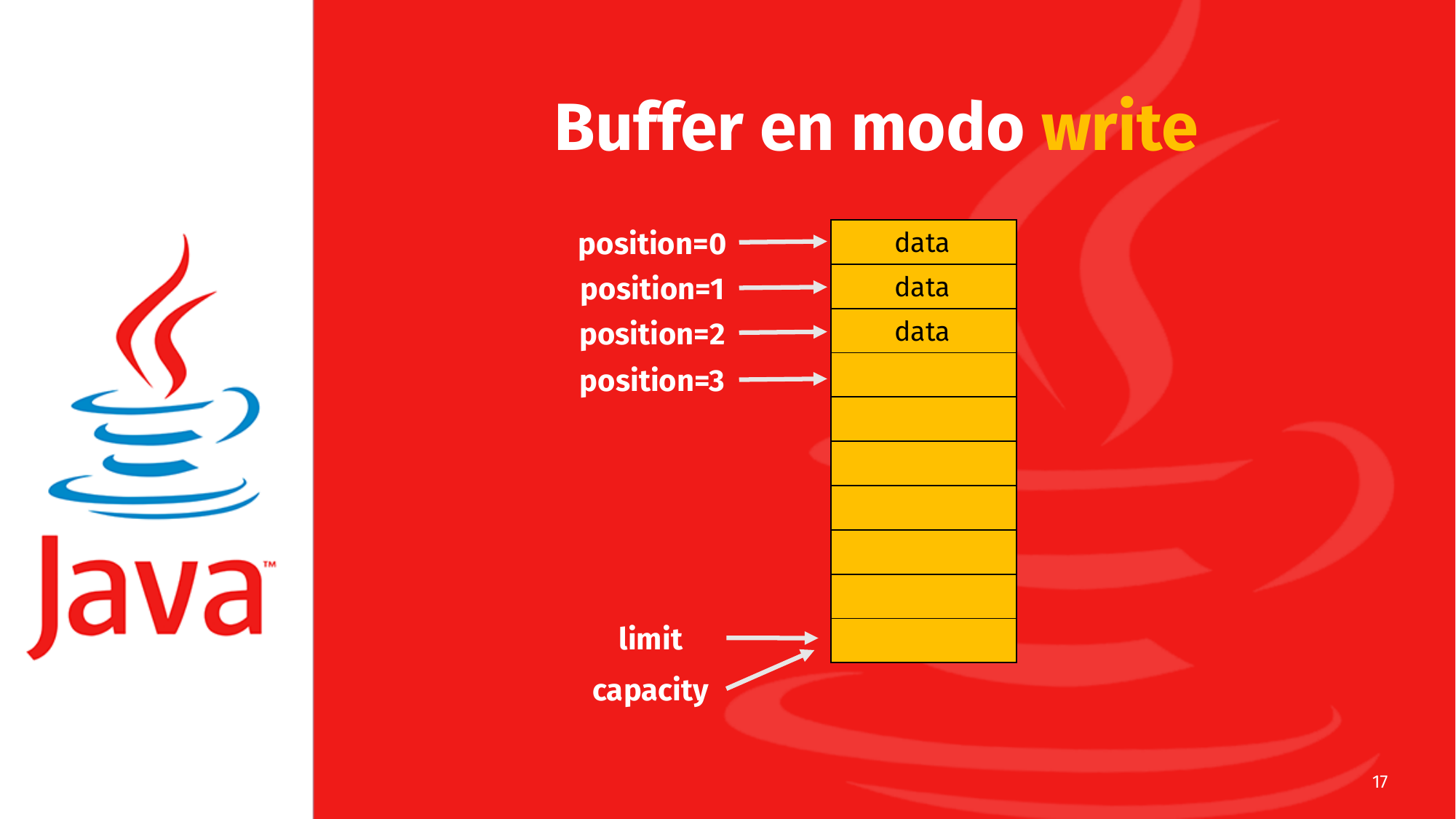

# Buffer en modo write
position=0
|  |
| --- |
|  |
|  |
|  |
|  |
|  |
|  |
|  |
|  |
|  |
data
position=1
data
data
position=2
position=3
limit
capacity
17